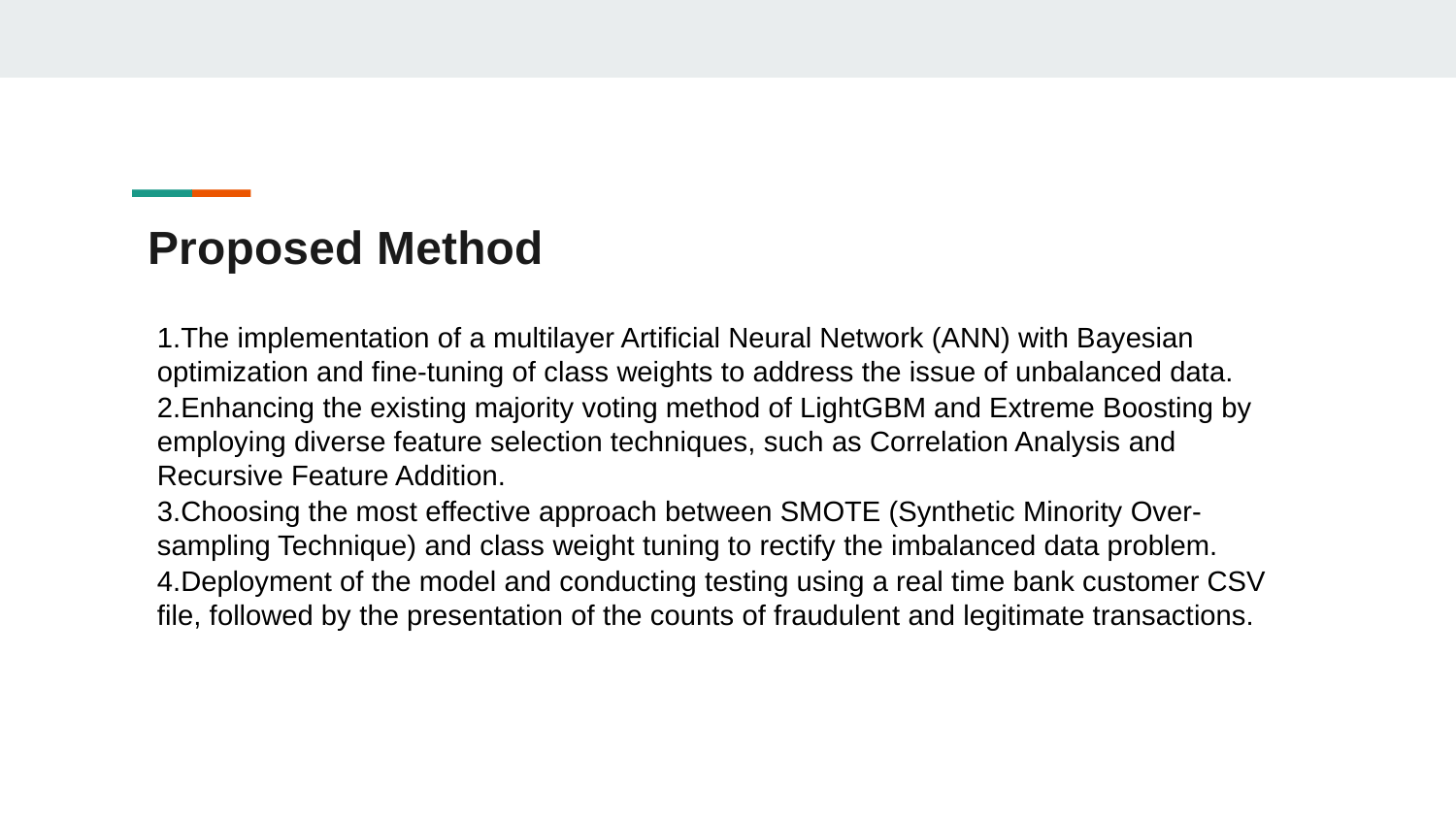

Proposed Method
The implementation of a multilayer Artificial Neural Network (ANN) with Bayesian optimization and fine-tuning of class weights to address the issue of unbalanced data.
Enhancing the existing majority voting method of LightGBM and Extreme Boosting by employing diverse feature selection techniques, such as Correlation Analysis and Recursive Feature Addition.
Choosing the most effective approach between SMOTE (Synthetic Minority Over-sampling Technique) and class weight tuning to rectify the imbalanced data problem.
Deployment of the model and conducting testing using a real time bank customer CSV file, followed by the presentation of the counts of fraudulent and legitimate transactions.